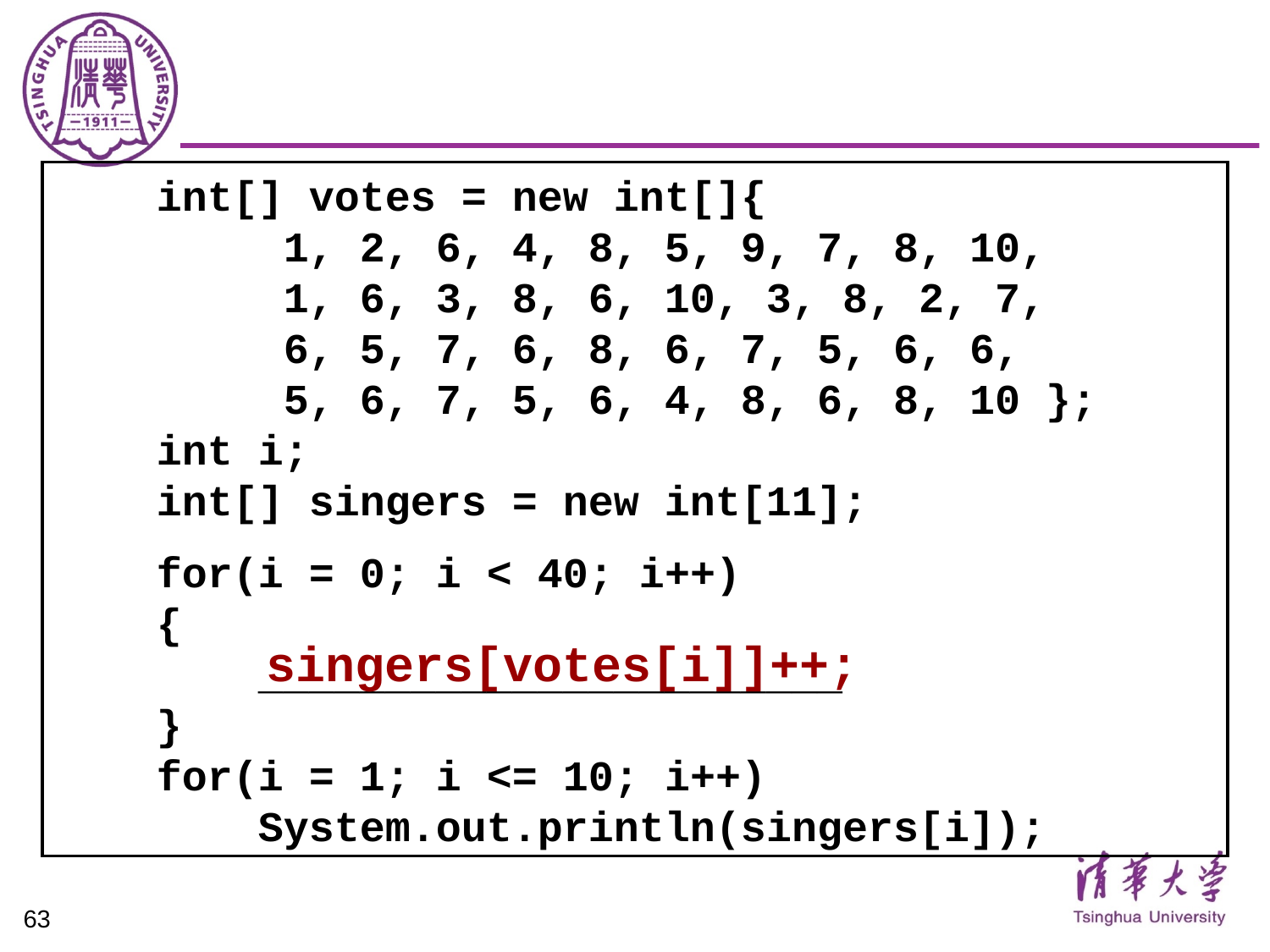

int[] votes = new int[]{
         1, 2, 6, 4, 8, 5, 9, 7, 8, 10,
         1, 6, 3, 8, 6, 10, 3, 8, 2, 7,
         6, 5, 7, 6, 8, 6, 7, 5, 6, 6,
         5, 6, 7, 5, 6, 4, 8, 6, 8, 10 };
    int i;
    int[] singers = new int[11];
    for(i = 0; i < 40; i++)
    {
        _______________________
    }
    for(i = 1; i <= 10; i++)
        System.out.println(singers[i]);
singers[votes[i]]++;
63